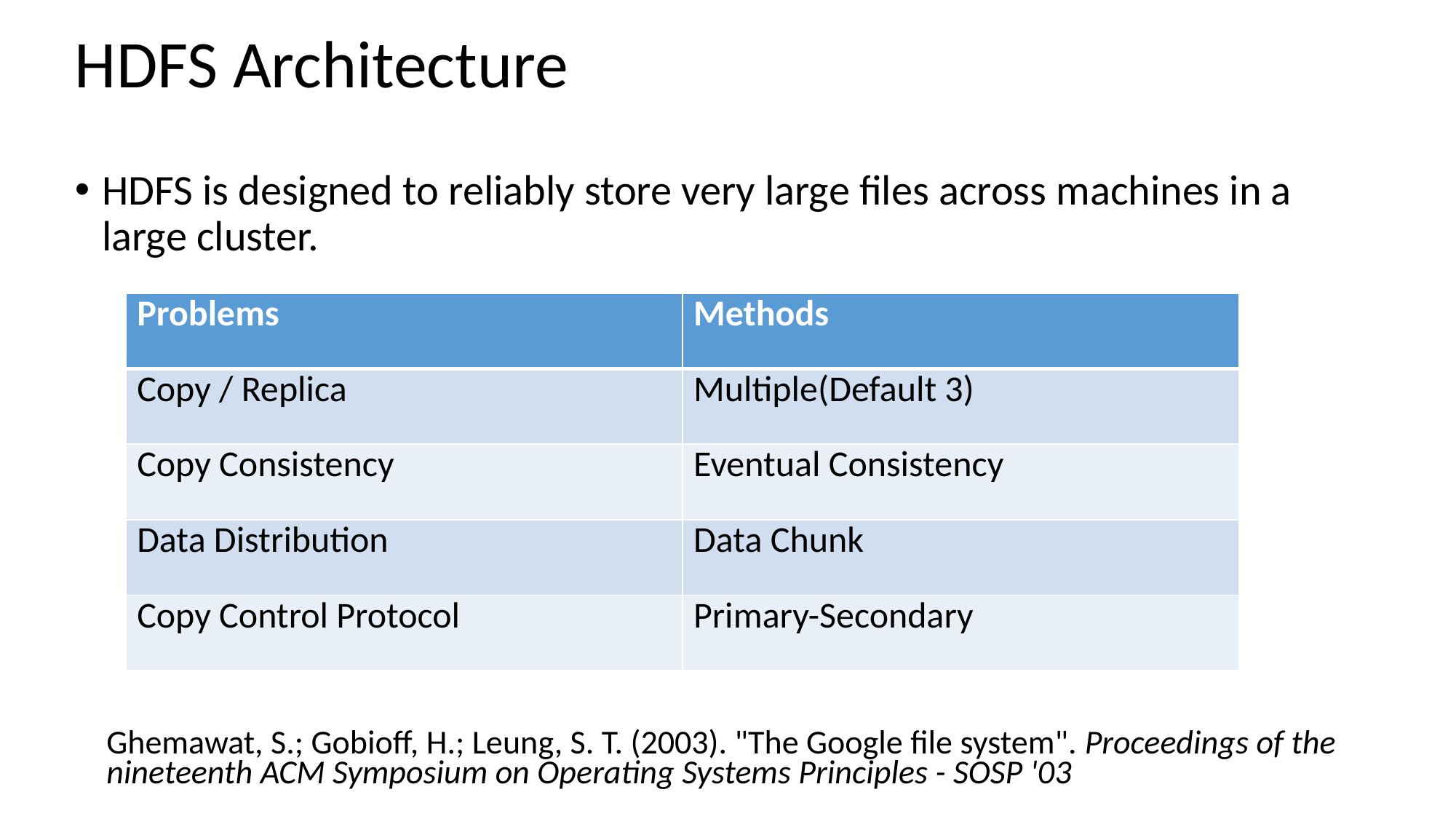

# HDFS Architecture
HDFS is designed to reliably store very large files across machines in a large cluster.

| Problems | Methods |
| --- | --- |
| Copy / Replica | Multiple(Default 3) |
| Copy Consistency | Eventual Consistency |
| Data Distribution | Data Chunk |
| Copy Control Protocol | Primary-Secondary |
Ghemawat, S.; Gobioff, H.; Leung, S. T. (2003). "The Google file system". Proceedings of the nineteenth ACM Symposium on Operating Systems Principles - SOSP '03